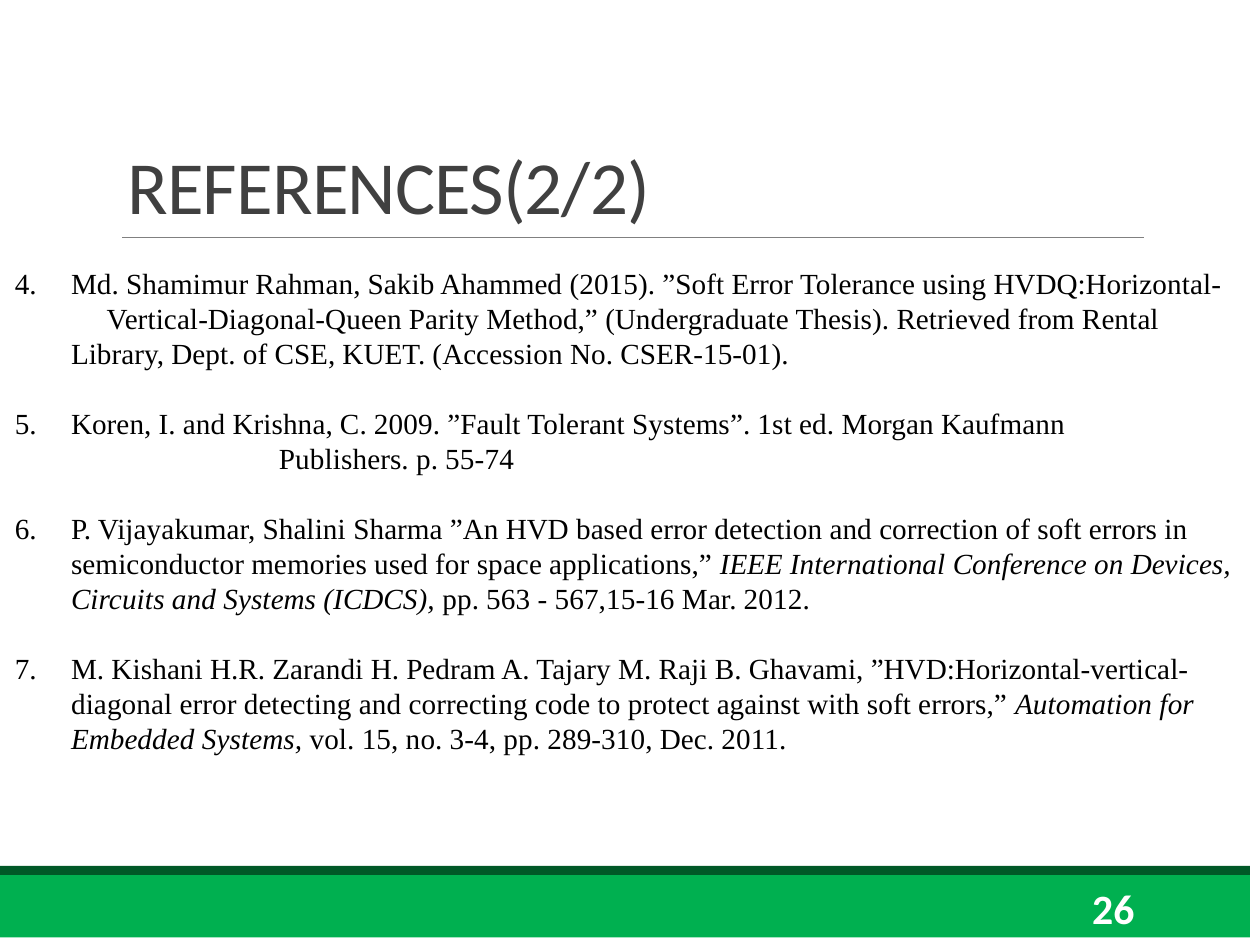

# REFERENCES(2/2)
Md. Shamimur Rahman, Sakib Ahammed (2015). ”Soft Error Tolerance using HVDQ:Horizontal-       Vertical-Diagonal-Queen Parity Method,” (Undergraduate Thesis). Retrieved from Rental Library, Dept. of CSE, KUET. (Accession No. CSER-15-01).

Koren, I. and Krishna, C. 2009. ”Fault Tolerant Systems”. 1st ed. Morgan Kaufmann    	  	        Publishers. p. 55-74

P. Vijayakumar, Shalini Sharma ”An HVD based error detection and correction of soft errors in semiconductor memories used for space applications,” IEEE International Conference on Devices, Circuits and Systems (ICDCS), pp. 563 - 567,15-16 Mar. 2012.

M. Kishani H.R. Zarandi H. Pedram A. Tajary M. Raji B. Ghavami, ”HVD:Horizontal-vertical-diagonal error detecting and correcting code to protect against with soft errors,” Automation for Embedded Systems, vol. 15, no. 3-4, pp. 289-310, Dec. 2011.

26